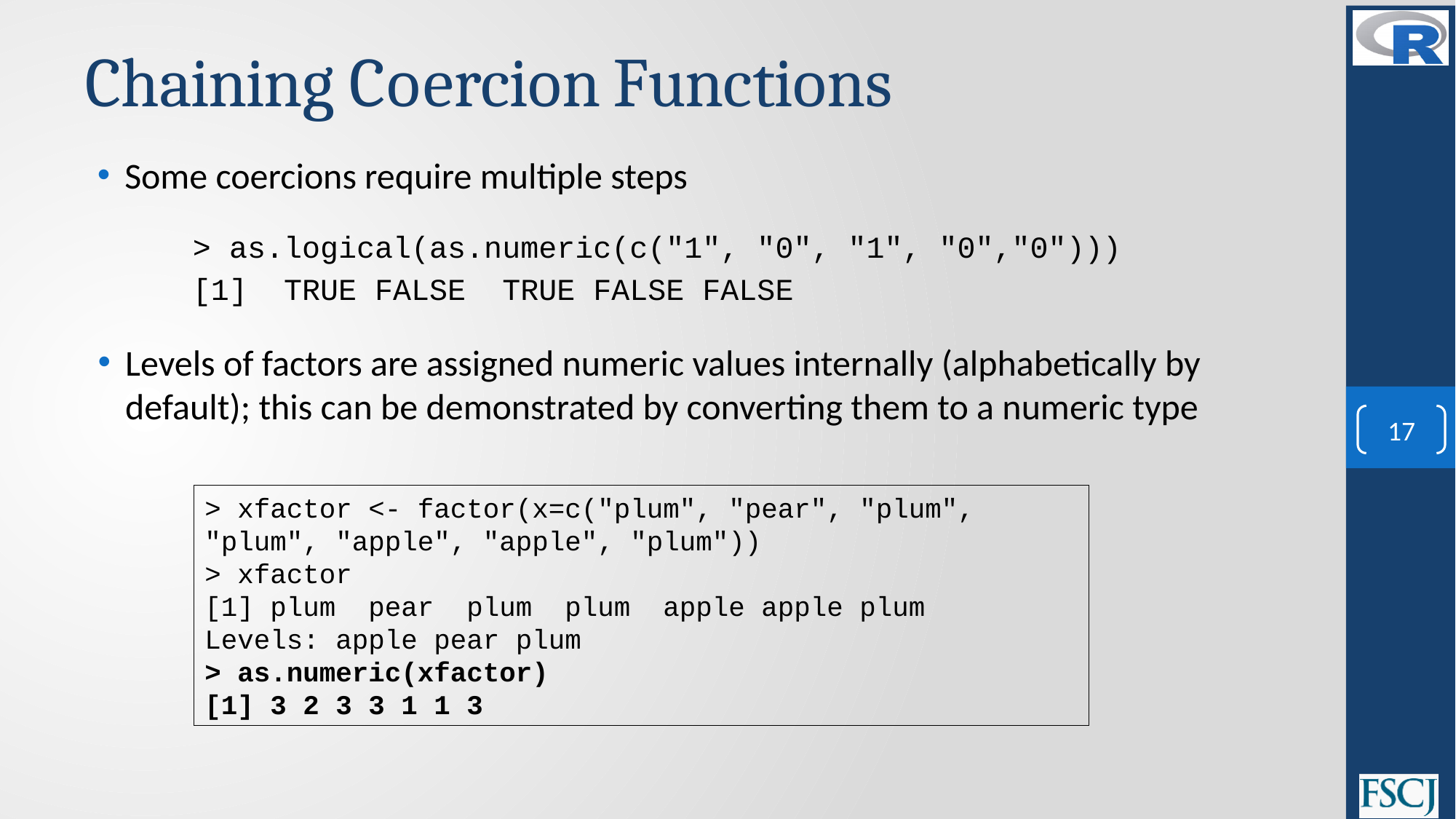

# Chaining Coercion Functions
Some coercions require multiple steps

> as.logical(as.numeric(c("1", "0", "1", "0","0")))
[1]  TRUE FALSE  TRUE FALSE FALSE

Levels of factors are assigned numeric values internally (alphabetically by default); this can be demonstrated by converting them to a numeric type
17
> xfactor <- factor(x=c("plum", "pear", "plum", "plum", "apple", "apple", "plum"))
> xfactor
[1] plum  pear  plum  plum  apple apple plum
Levels: apple pear plum
> as.numeric(xfactor)
[1] 3 2 3 3 1 1 3